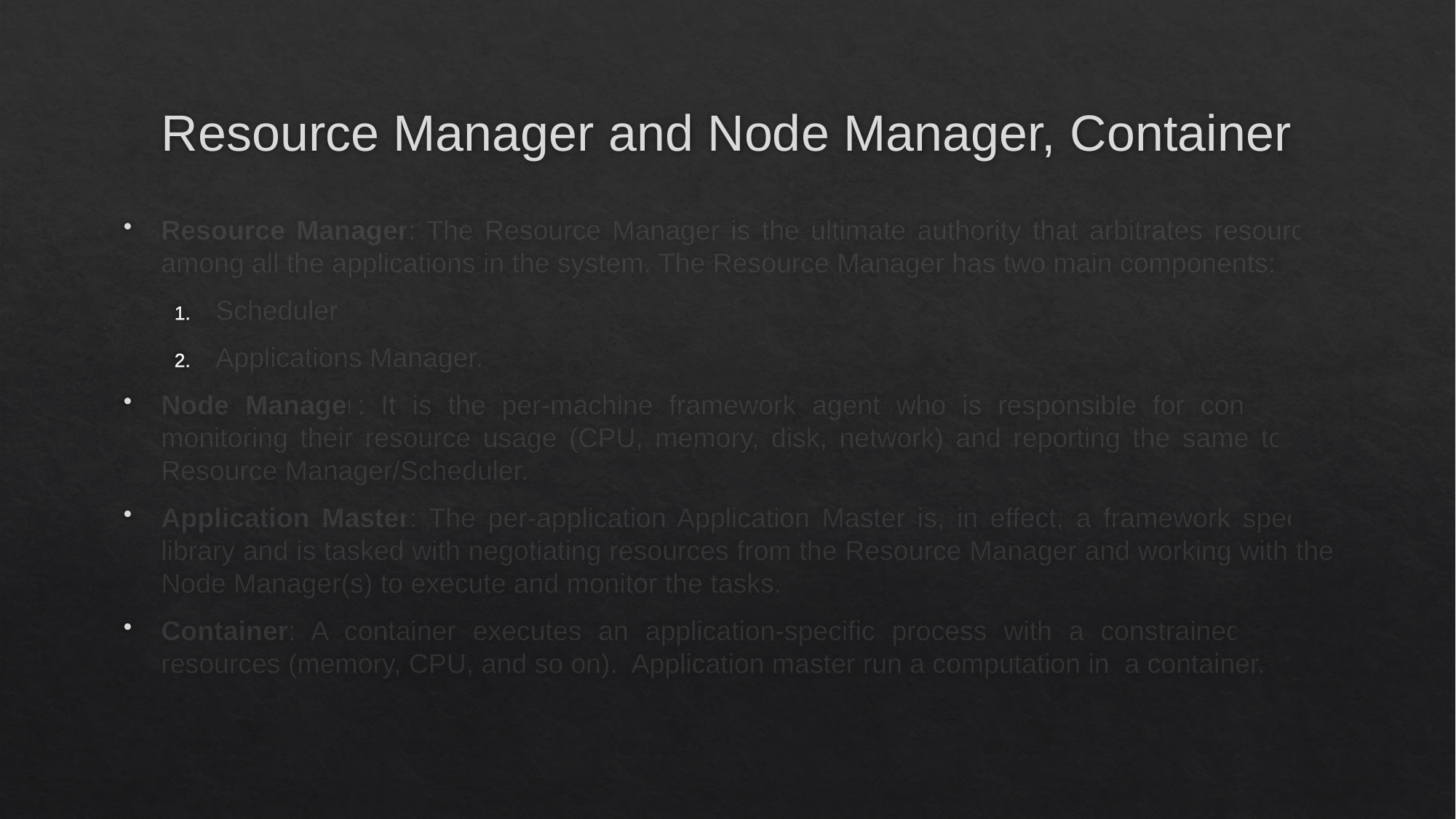

# Resource Manager and Node Manager, Container
Resource Manager: The Resource Manager is the ultimate authority that arbitrates resources among all the applications in the system. The Resource Manager has two main components:
Scheduler
Applications Manager.
Node Manager: It is the per-machine framework agent who is responsible for containers, monitoring their resource usage (CPU, memory, disk, network) and reporting the same to the Resource Manager/Scheduler.
Application Master: The per-application Application Master is, in effect, a framework specific library and is tasked with negotiating resources from the Resource Manager and working with the Node Manager(s) to execute and monitor the tasks.
Container: A container executes an application-specific process with a constrained set of resources (memory, CPU, and so on).  Application master run a computation in  a container.